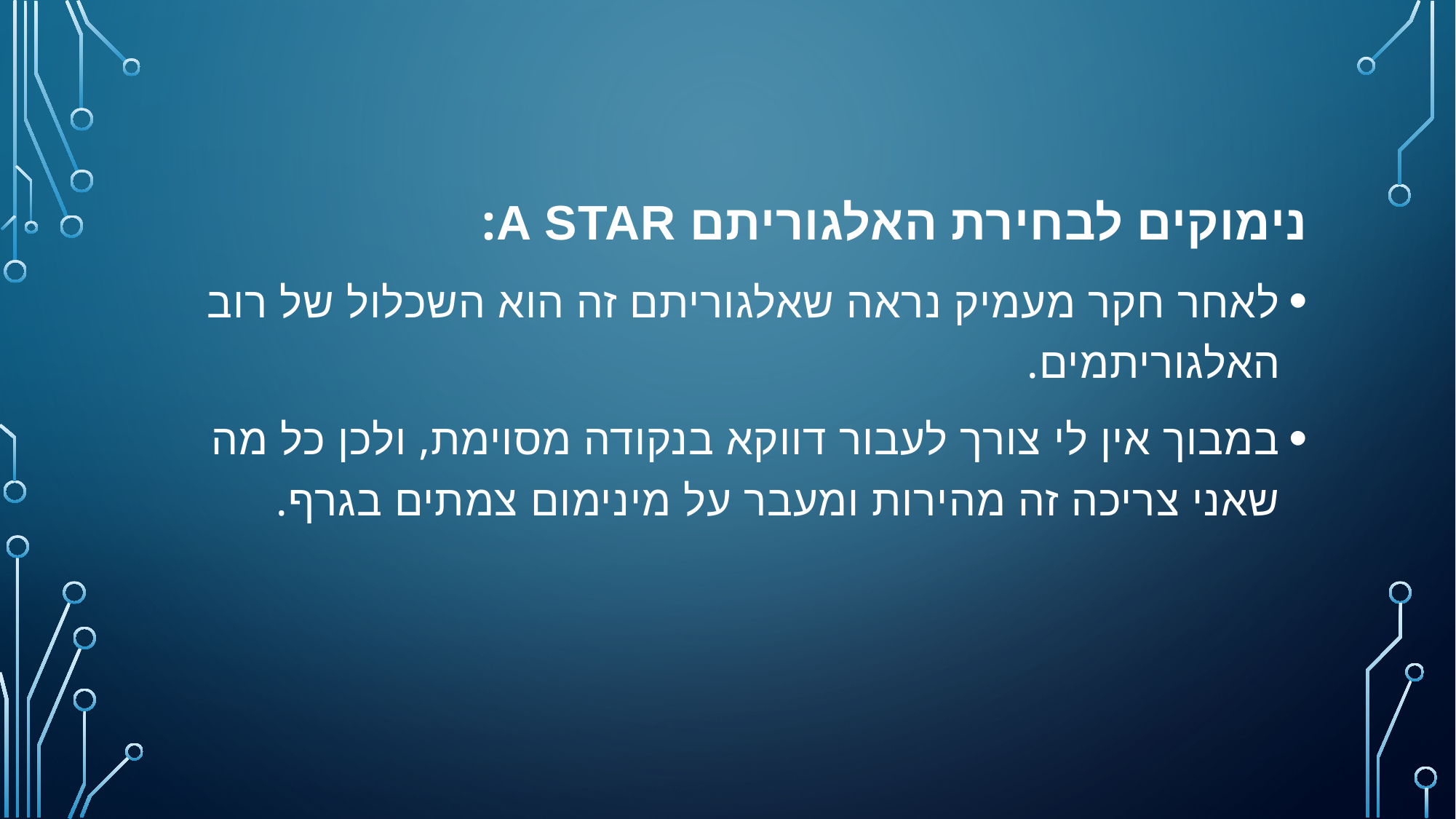

נימוקים לבחירת האלגוריתם A STAR:
לאחר חקר מעמיק נראה שאלגוריתם זה הוא השכלול של רוב האלגוריתמים.
במבוך אין לי צורך לעבור דווקא בנקודה מסוימת, ולכן כל מה שאני צריכה זה מהירות ומעבר על מינימום צמתים בגרף.